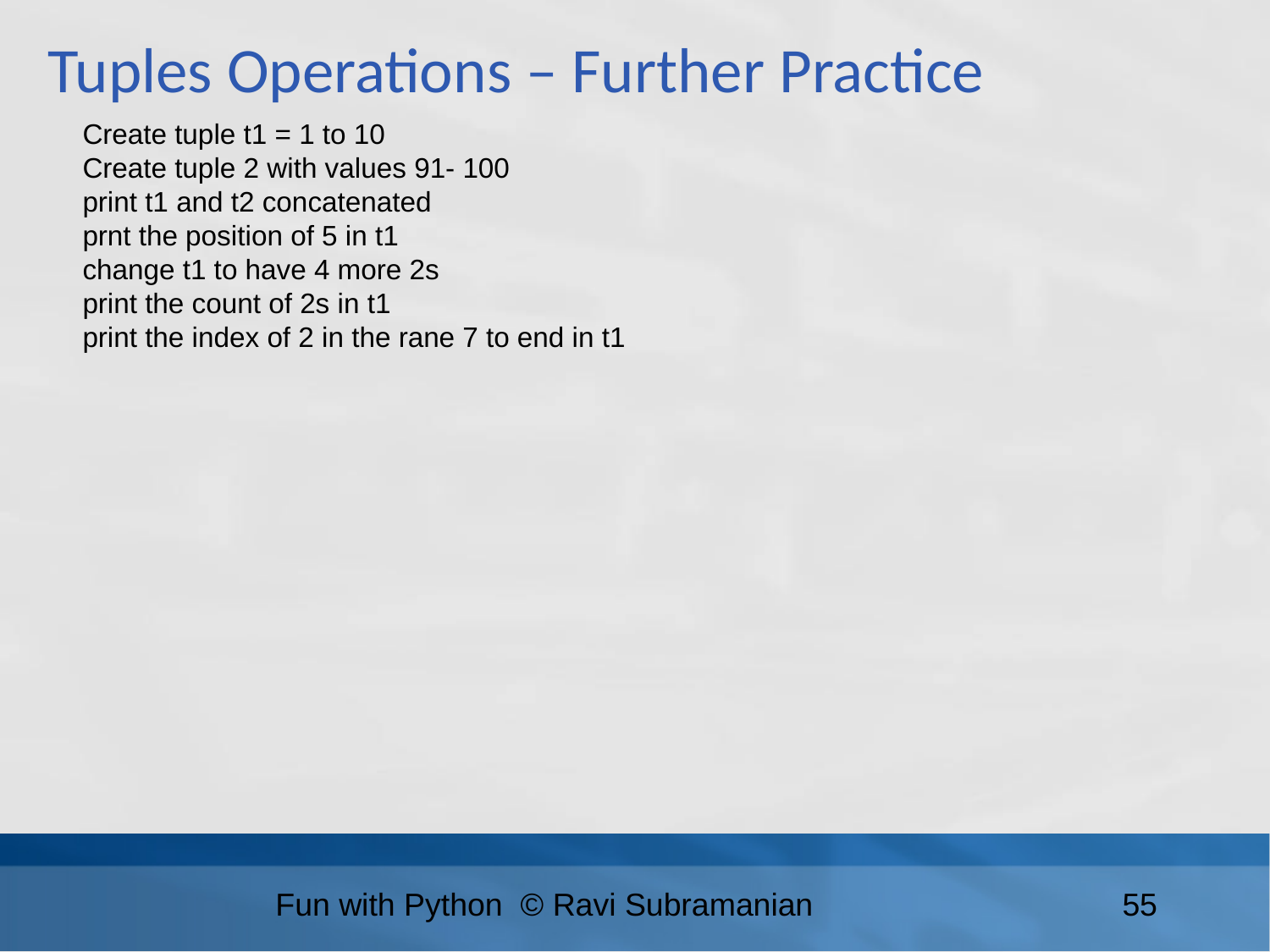

Tuples Operations – Further Practice
Create tuple t1 = 1 to 10
Create tuple 2 with values 91- 100
print t1 and t2 concatenated
prnt the position of 5 in t1
change t1 to have 4 more 2s
print the count of 2s in t1
print the index of 2 in the rane 7 to end in t1